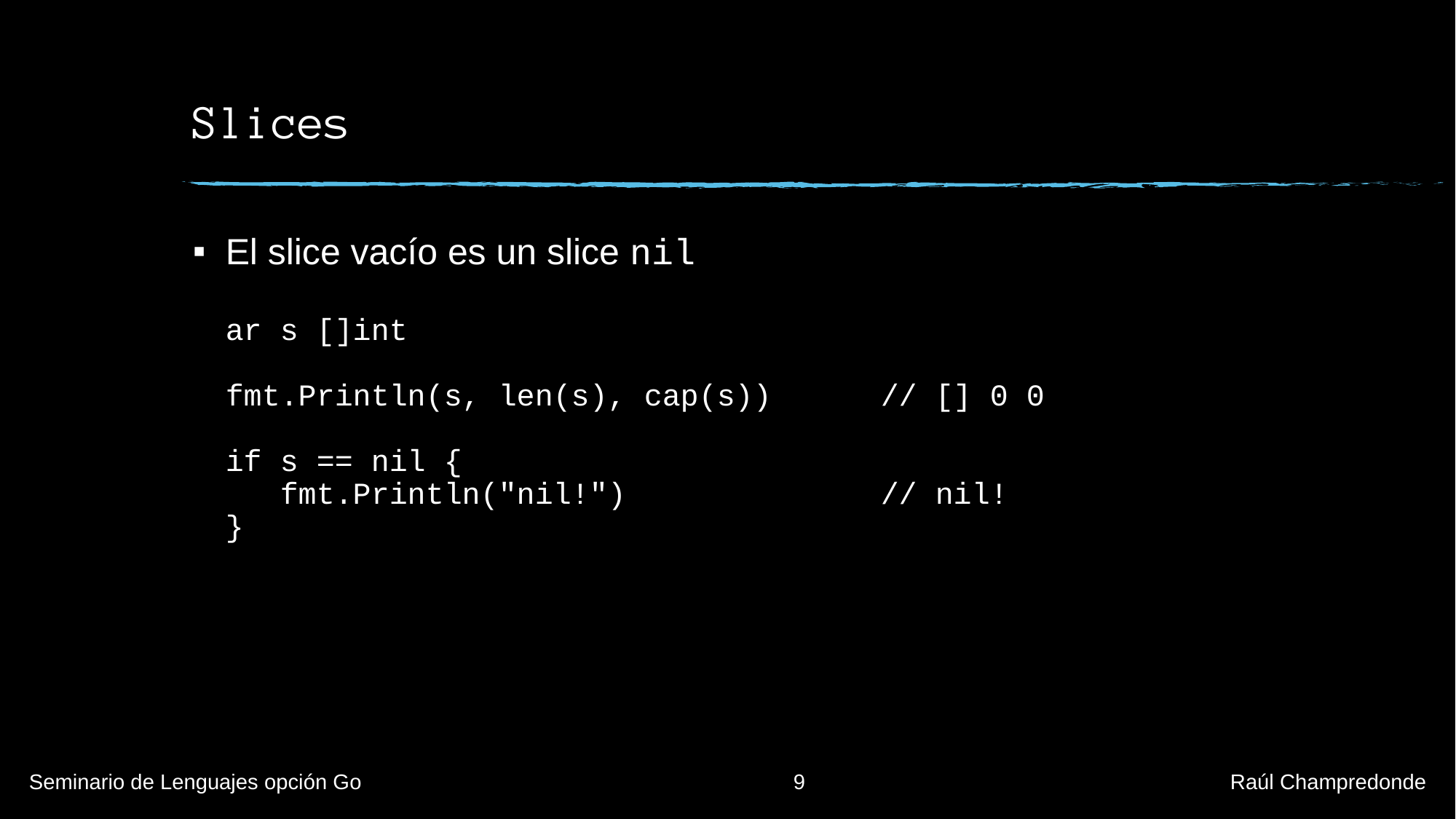

# Slices
El slice vacío es un slice nil
ar s []int
fmt.Println(s, len(s), cap(s))	// [] 0 0
if s == nil {
   fmt.Println("nil!")			// nil!
}
Seminario de Lenguajes opción Go				9				Raúl Champredonde